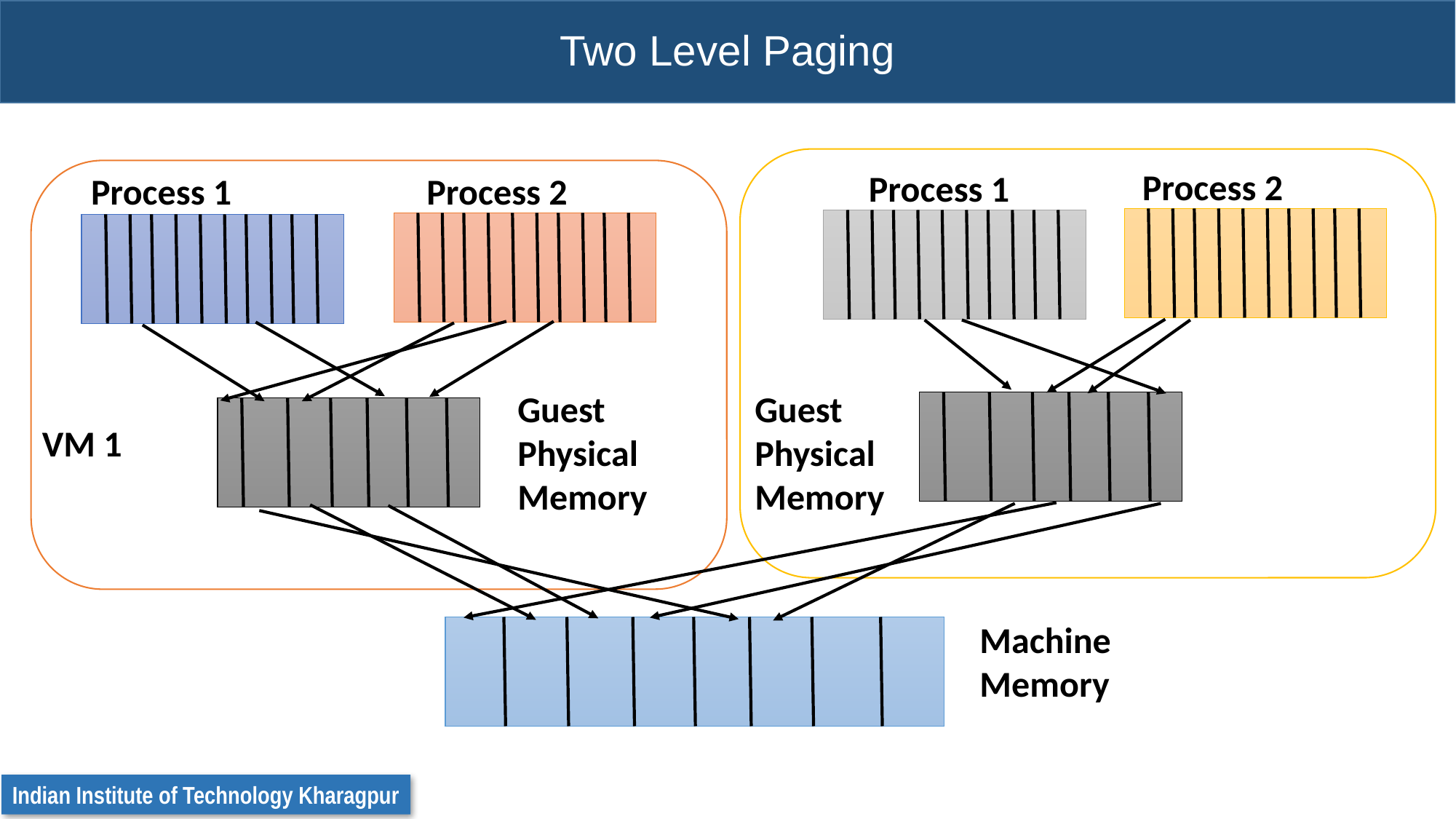

# Two Level Paging

Process 2
Process 1
Process 1
Process 2

Guest Physical Memory
Guest Physical Memory

VM 1
Machine Memory